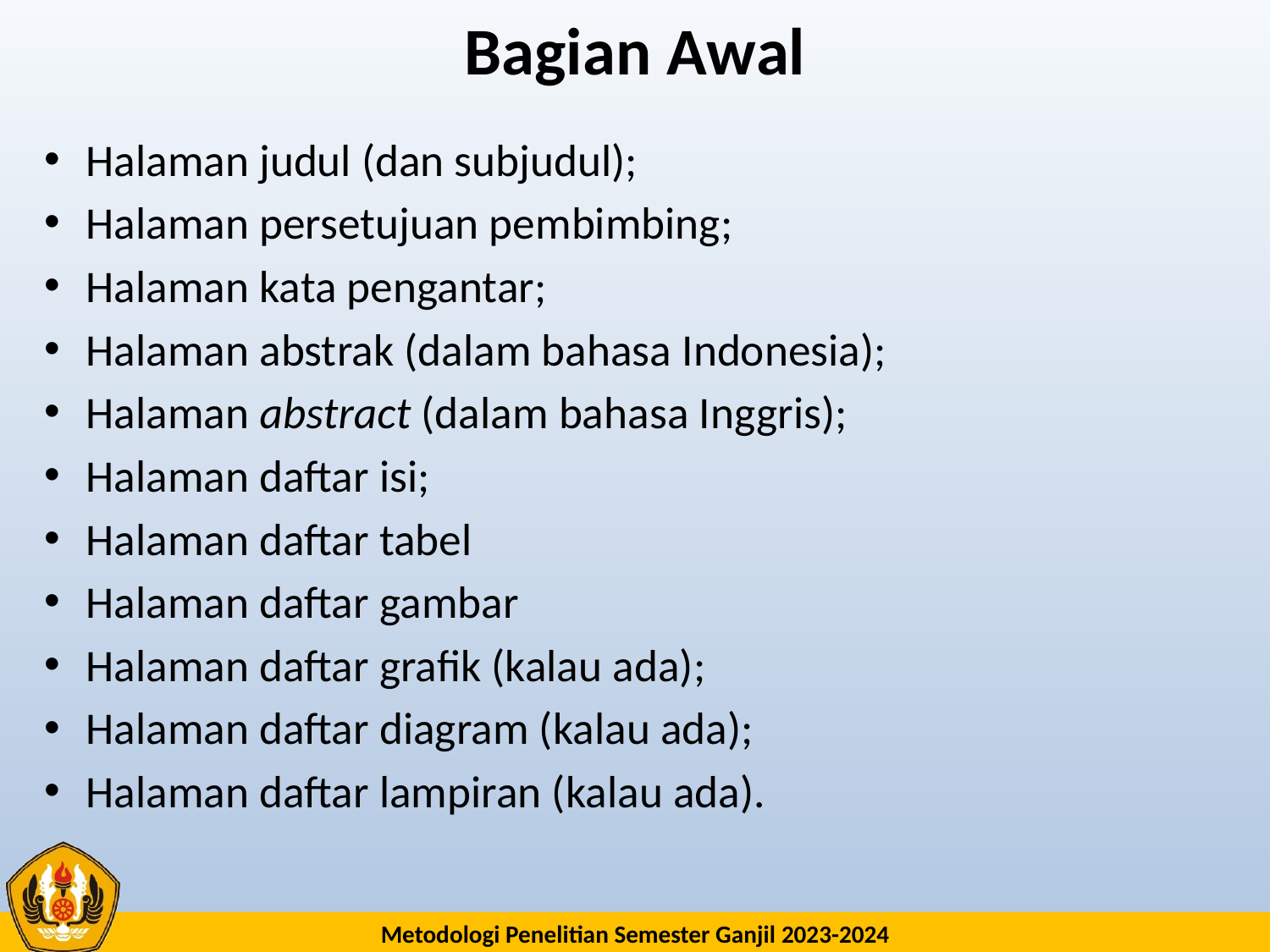

# Bagian Awal
Halaman judul (dan subjudul);
Halaman persetujuan pembimbing;
Halaman kata pengantar;
Halaman abstrak (dalam bahasa Indonesia);
Halaman abstract (dalam bahasa Inggris);
Halaman daftar isi;
Halaman daftar tabel
Halaman daftar gambar
Halaman daftar grafik (kalau ada);
Halaman daftar diagram (kalau ada);
Halaman daftar lampiran (kalau ada).